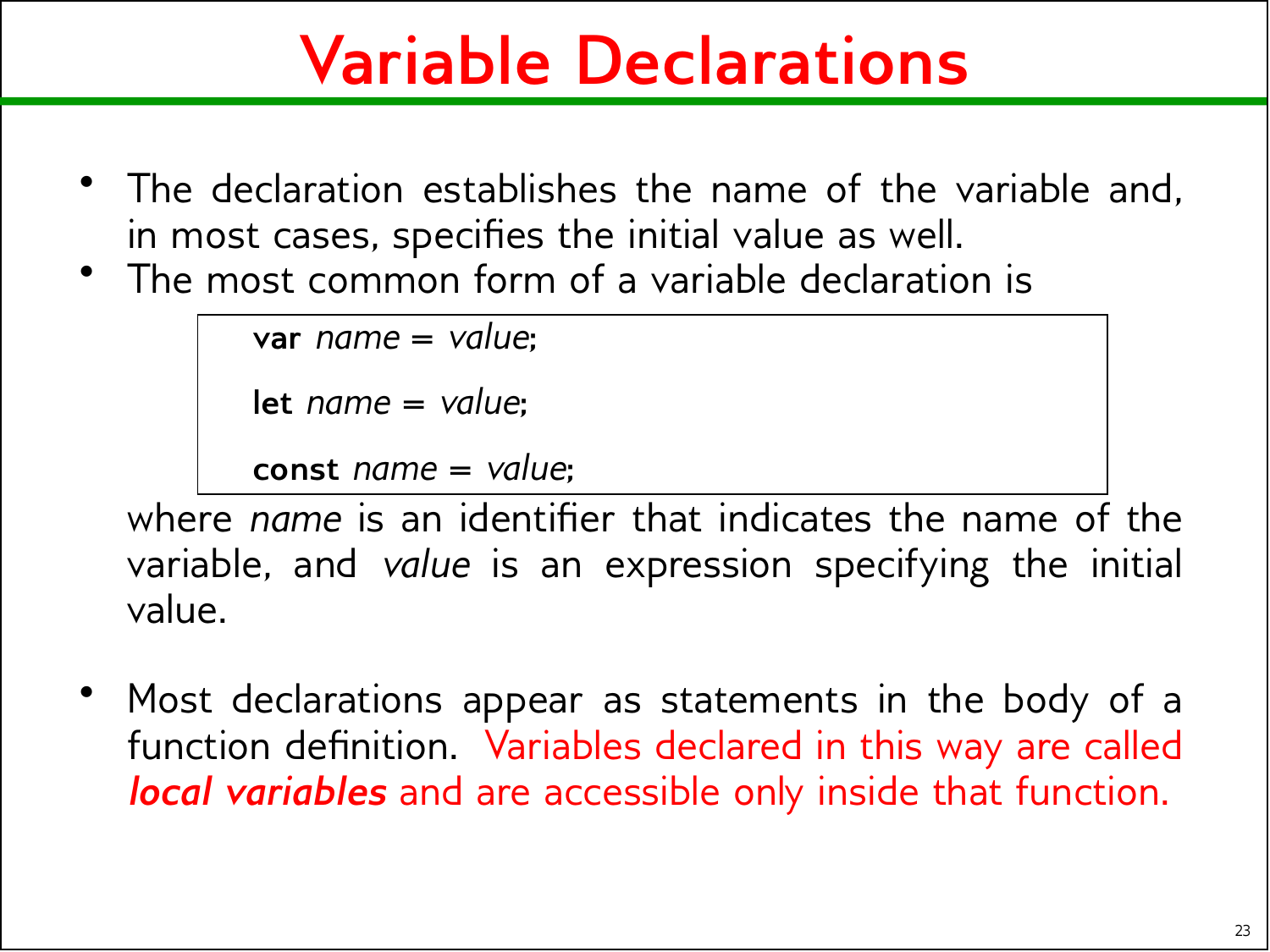

# Variable Declarations
The declaration establishes the name of the variable and, in most cases, specifies the initial value as well.
The most common form of a variable declaration is
var name = value;
let name = value;
const name = value;

where name is an identifier that indicates the name of the variable, and value is an expression specifying the initial value.
Most declarations appear as statements in the body of a function definition.  Variables declared in this way are called local variables and are accessible only inside that function.
23